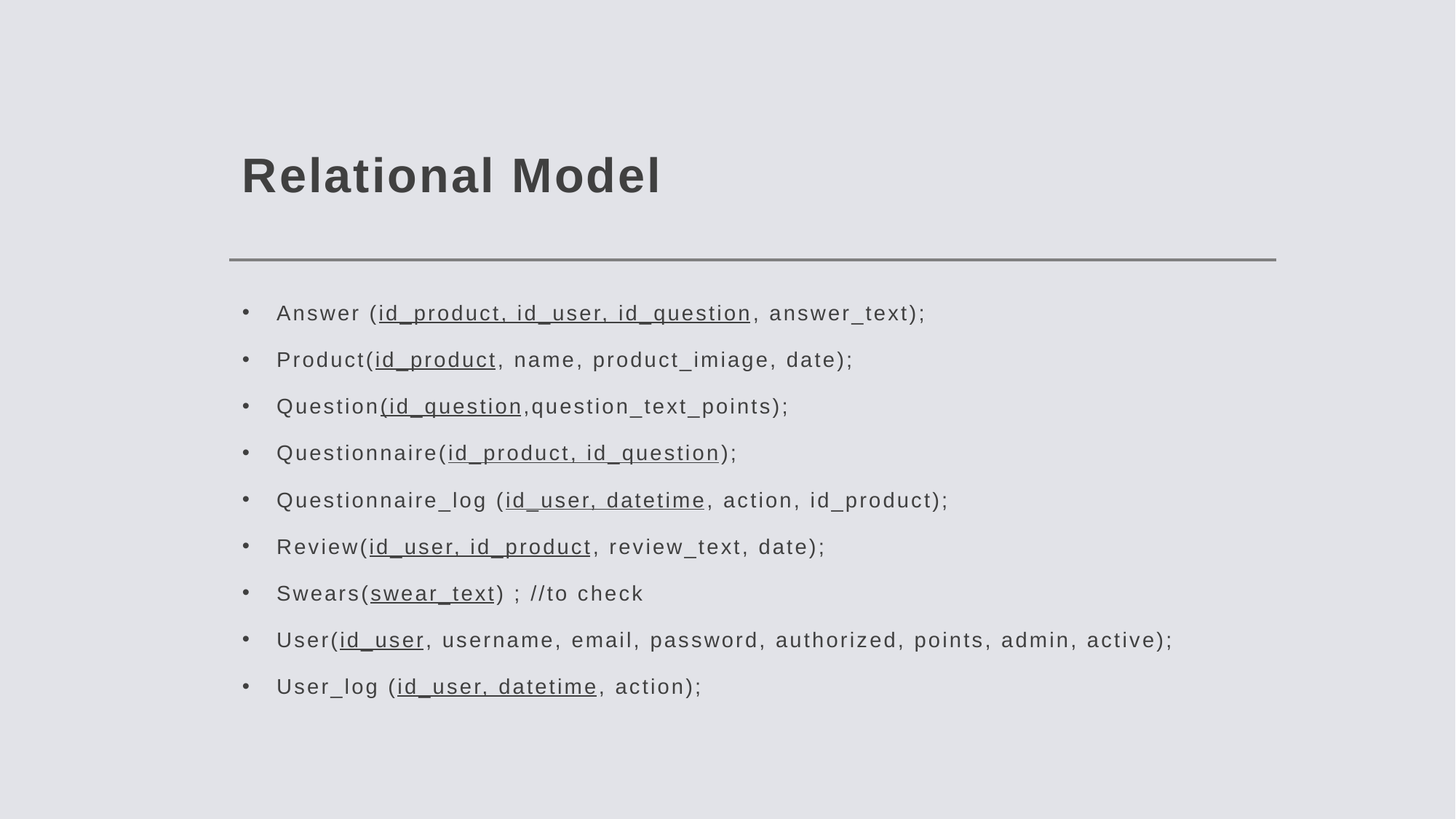

# Relational Model
Answer (id_product, id_user, id_question, answer_text);
Product(id_product, name, product_imiage, date);
Question(id_question,question_text_points);
Questionnaire(id_product, id_question);
Questionnaire_log (id_user, datetime, action, id_product);
Review(id_user, id_product, review_text, date);
Swears(swear_text) ; //to check
User(id_user, username, email, password, authorized, points, admin, active);
User_log (id_user, datetime, action);